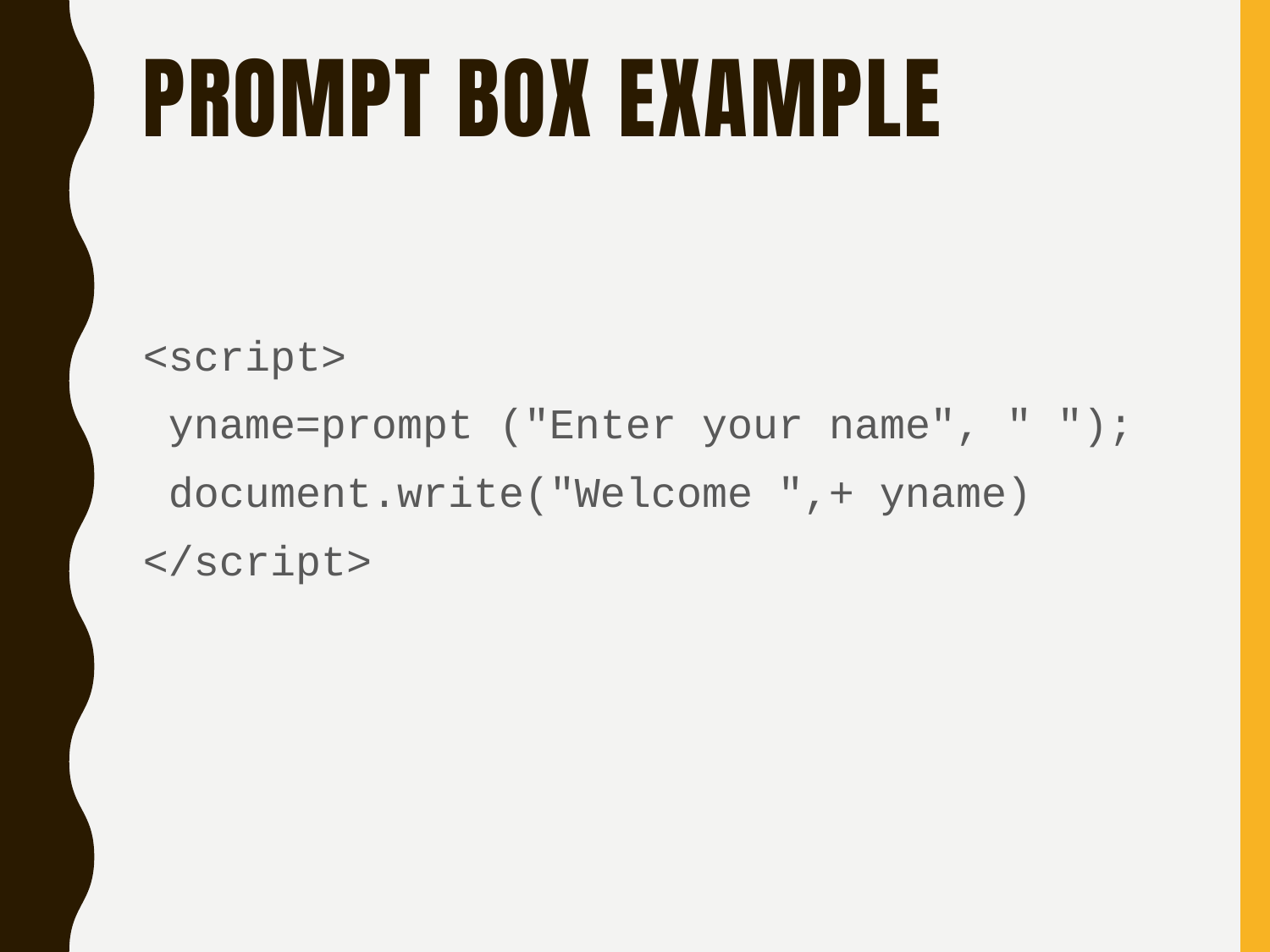

# Prompt Box Example
<script>
 yname=prompt ("Enter your name", " ");
 document.write("Welcome ",+ yname)
</script>